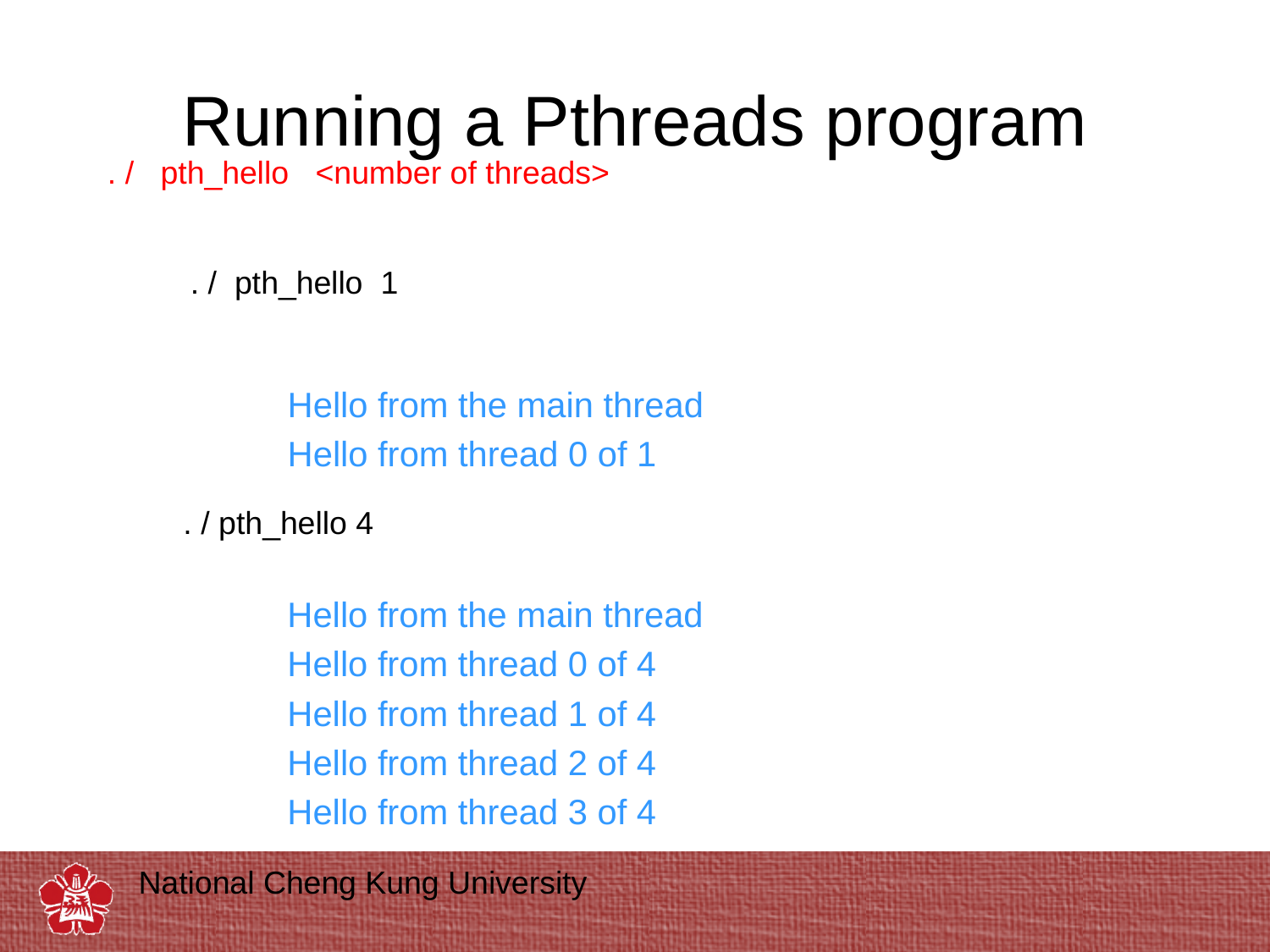

# Running a Pthreads program
. /   pth_hello   <number of threads>
. /  pth_hello  1
Hello from the main thread
Hello from thread 0 of 1
. / pth_hello 4
Hello from the main thread
Hello from thread 0 of 4
Hello from thread 1 of 4
Hello from thread 2 of 4
Hello from thread 3 of 4